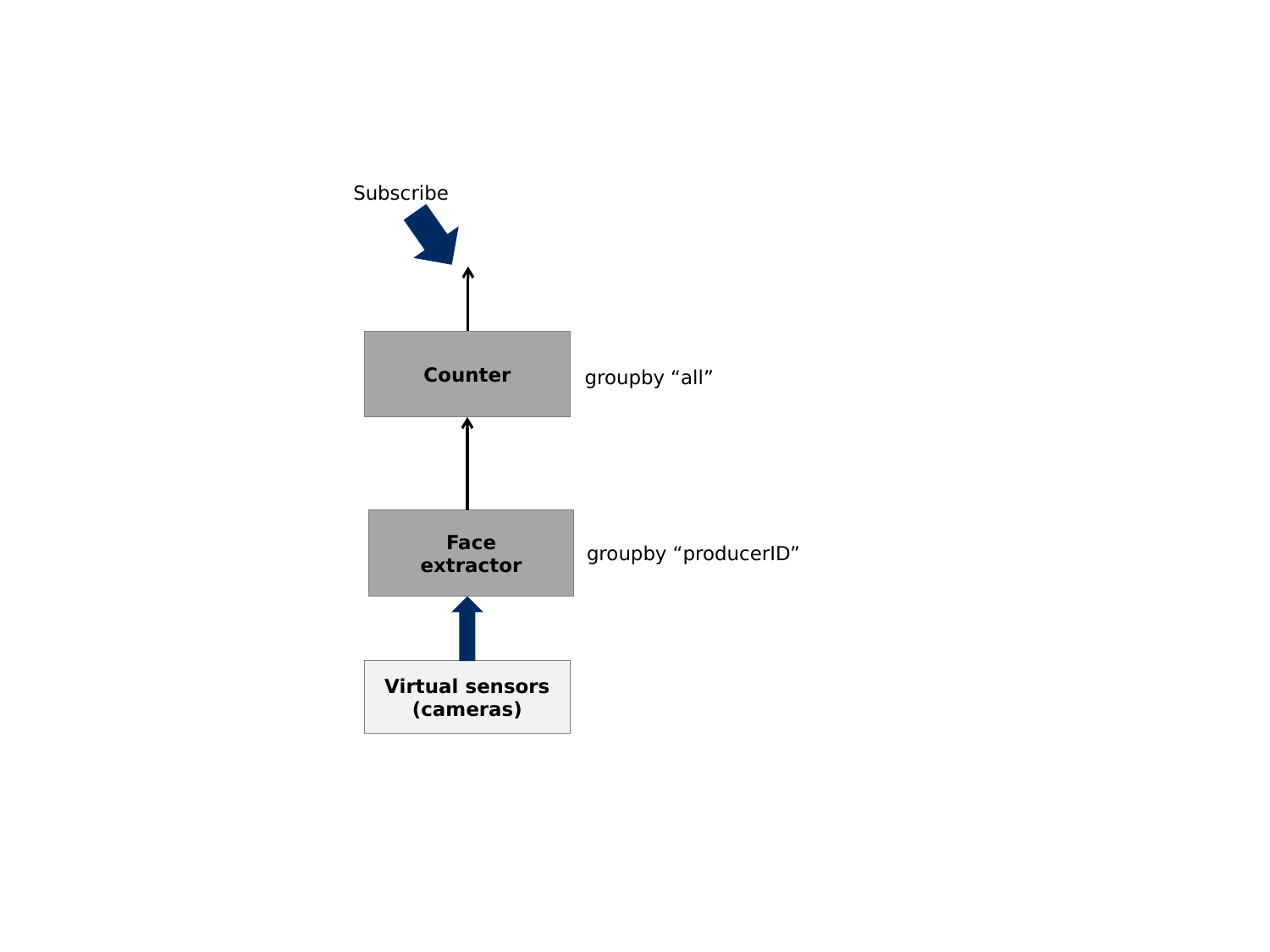

Subscribe

Counter
groupby “all”
Face
extractor
groupby “producerID”

Virtual sensors
(cameras)